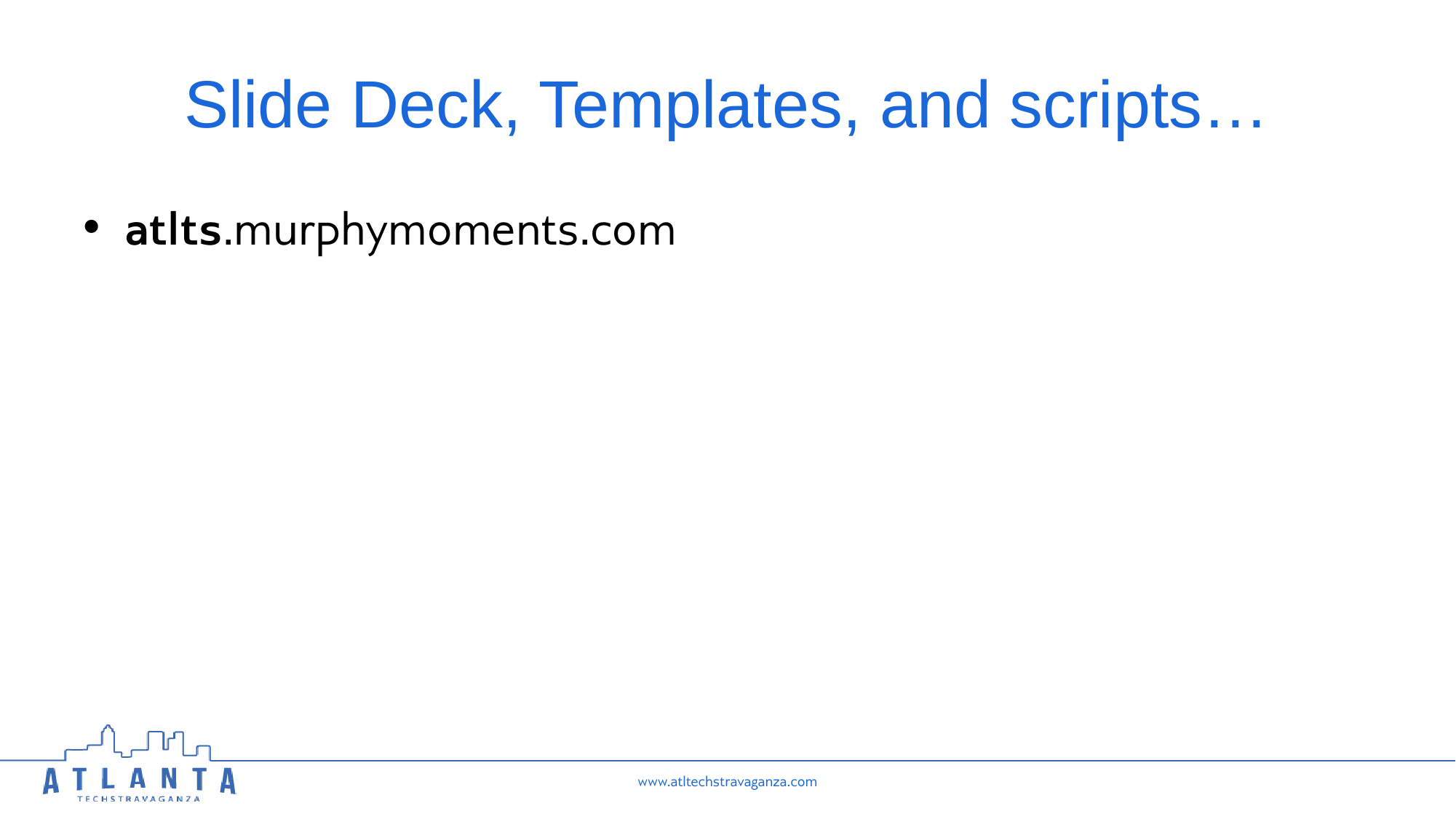

# Slide Deck, Templates, and scripts…
atlts.murphymoments.com